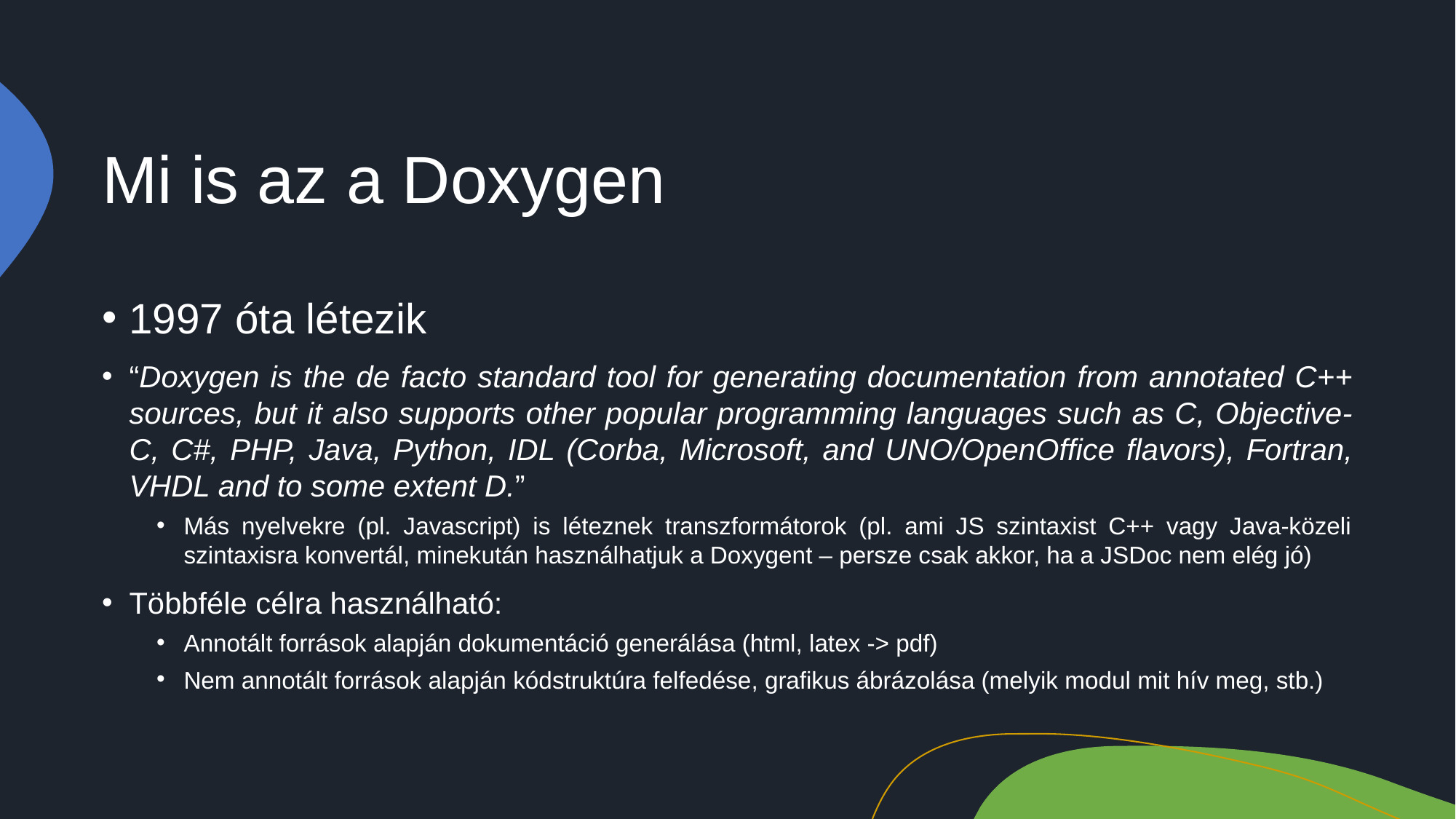

# Mi is az a Doxygen
1997 óta létezik
“Doxygen is the de facto standard tool for generating documentation from annotated C++ sources, but it also supports other popular programming languages such as C, Objective-C, C#, PHP, Java, Python, IDL (Corba, Microsoft, and UNO/OpenOffice flavors), Fortran, VHDL and to some extent D.”
Más nyelvekre (pl. Javascript) is léteznek transzformátorok (pl. ami JS szintaxist C++ vagy Java-közeli szintaxisra konvertál, minekután használhatjuk a Doxygent – persze csak akkor, ha a JSDoc nem elég jó)
Többféle célra használható:
Annotált források alapján dokumentáció generálása (html, latex -> pdf)
Nem annotált források alapján kódstruktúra felfedése, grafikus ábrázolása (melyik modul mit hív meg, stb.)